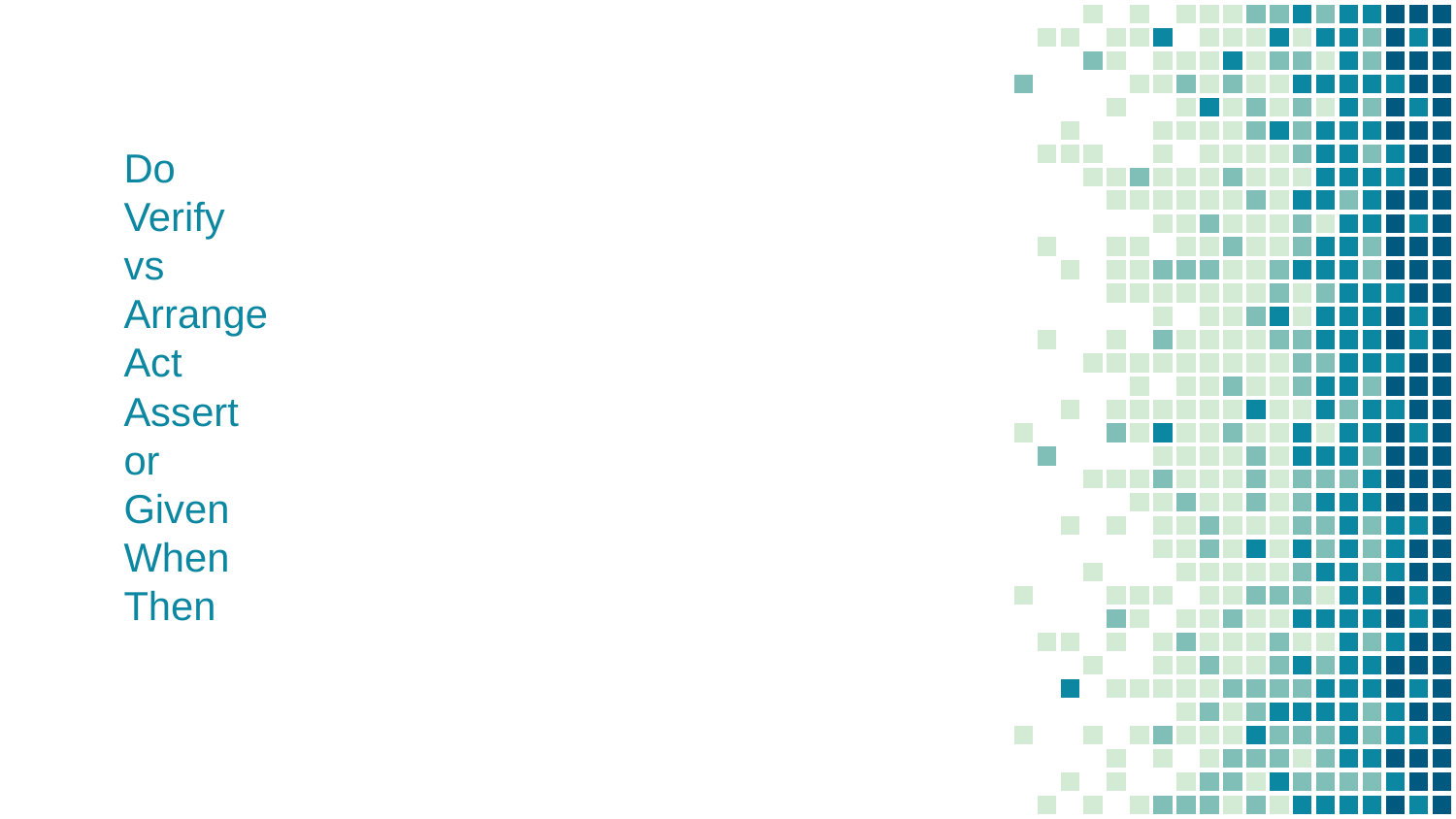

# Do Verify vs Arrange Act Assert or Given When Then